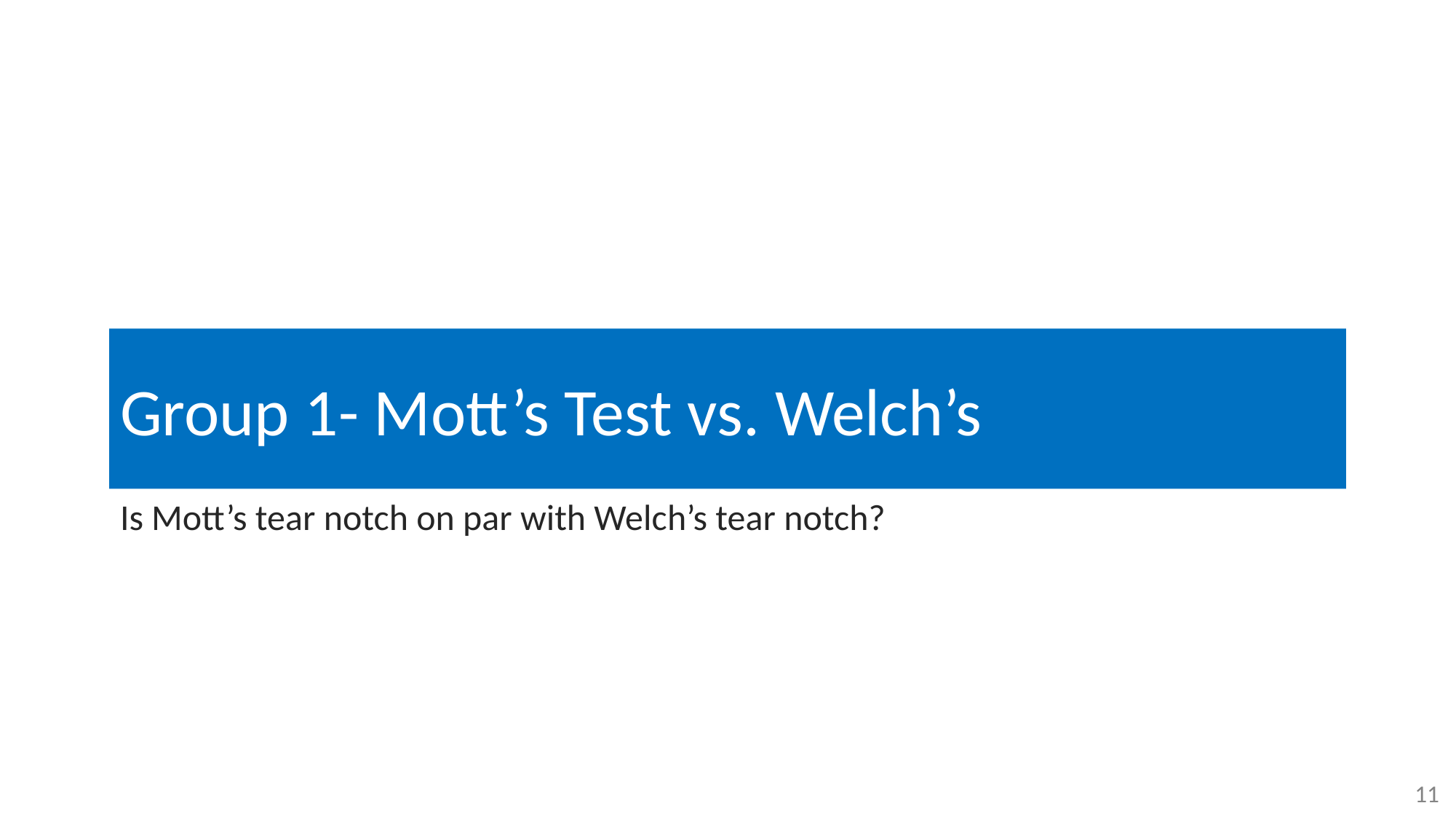

# Group 1- Mott’s Test vs. Welch’s
Is Mott’s tear notch on par with Welch’s tear notch?
11